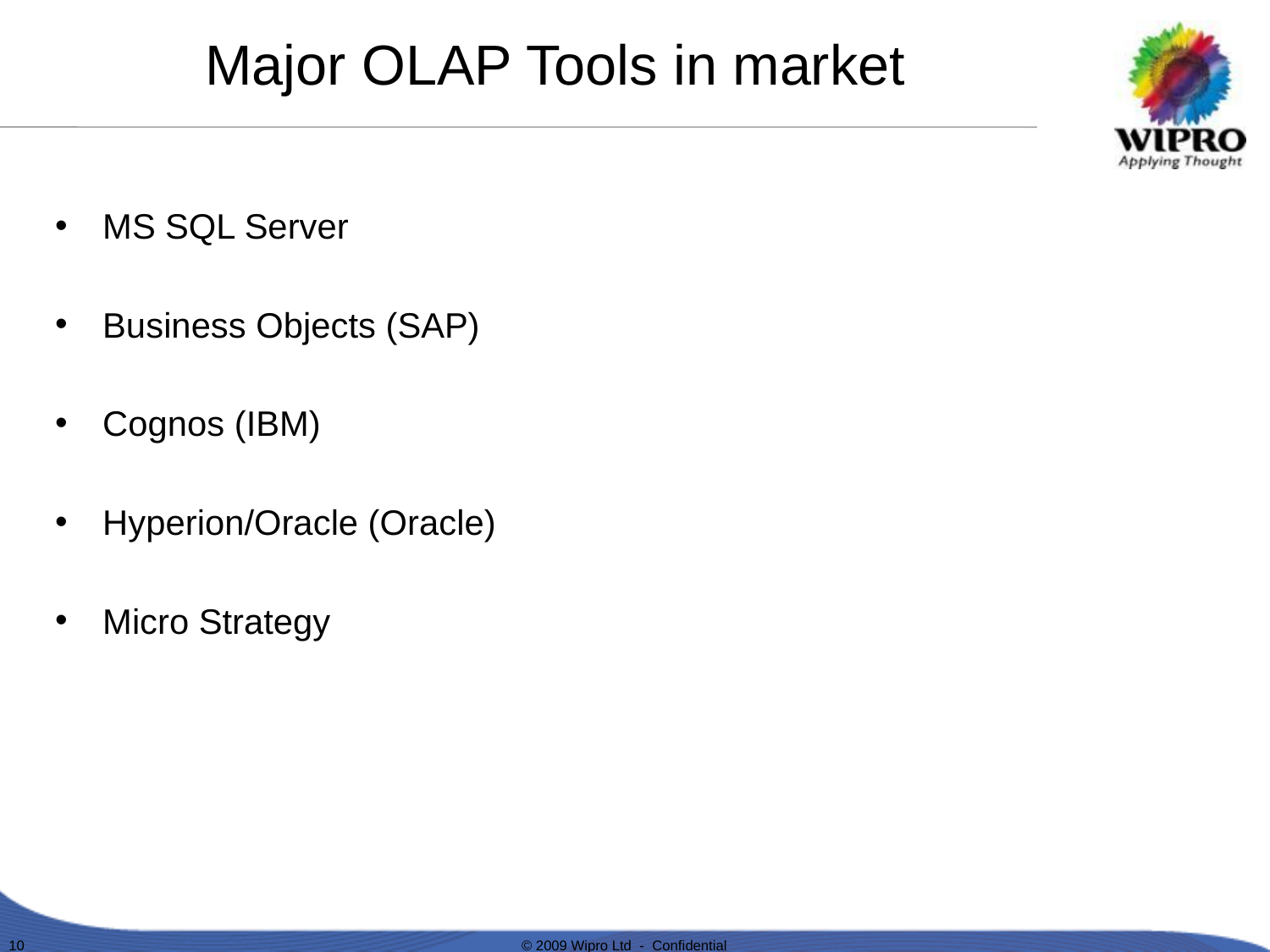

Major OLAP Tools in market

MS SQL Server

Business Objects (SAP)

Cognos (IBM)

Hyperion/Oracle (Oracle)

Micro Strategy